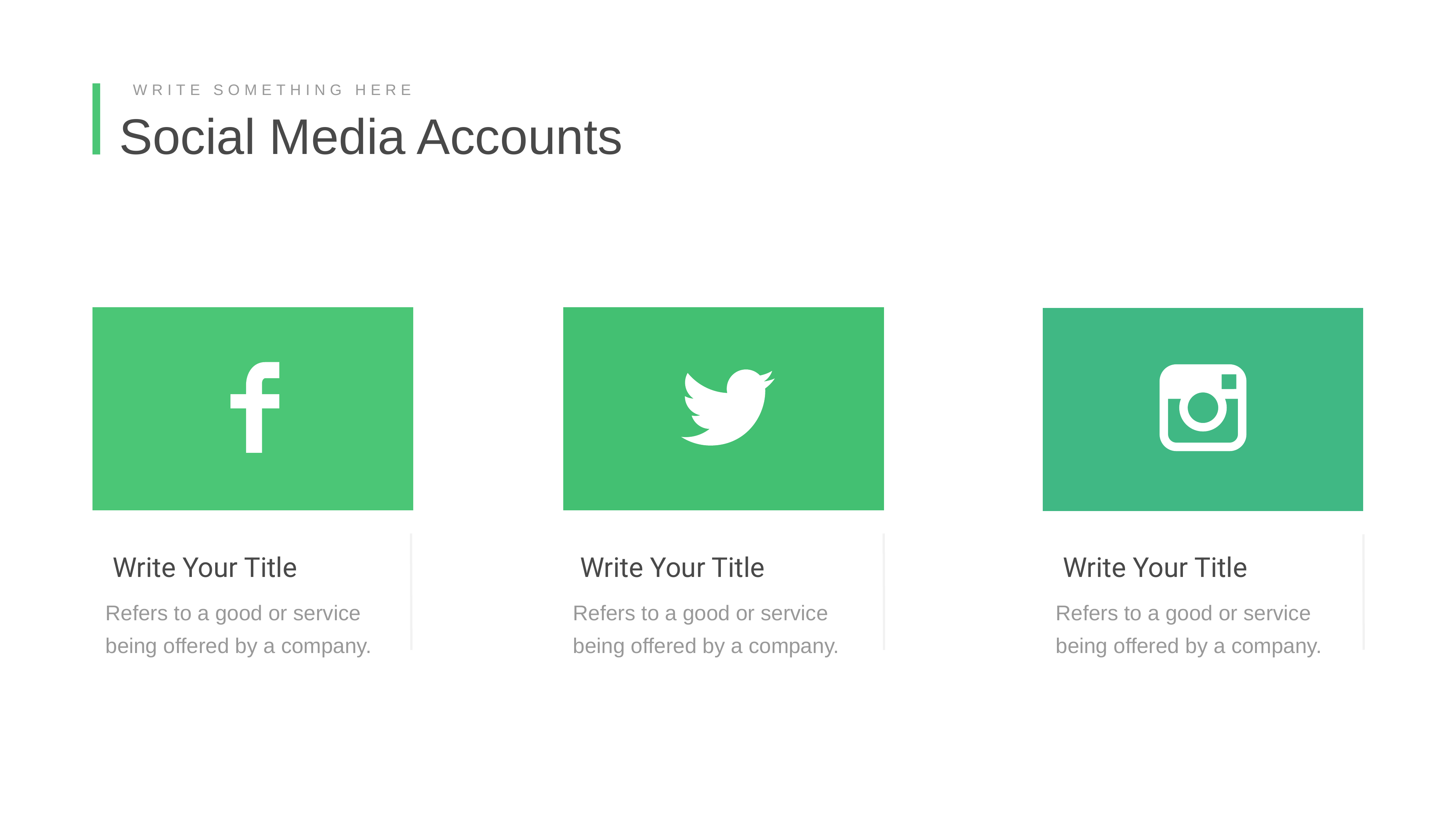

WRITE SOMETHING HERE
Social Media Accounts

Write Your Title
Write Your Title
Write Your Title
Refers to a good or service being offered by a company.
Refers to a good or service being offered by a company.
Refers to a good or service being offered by a company.